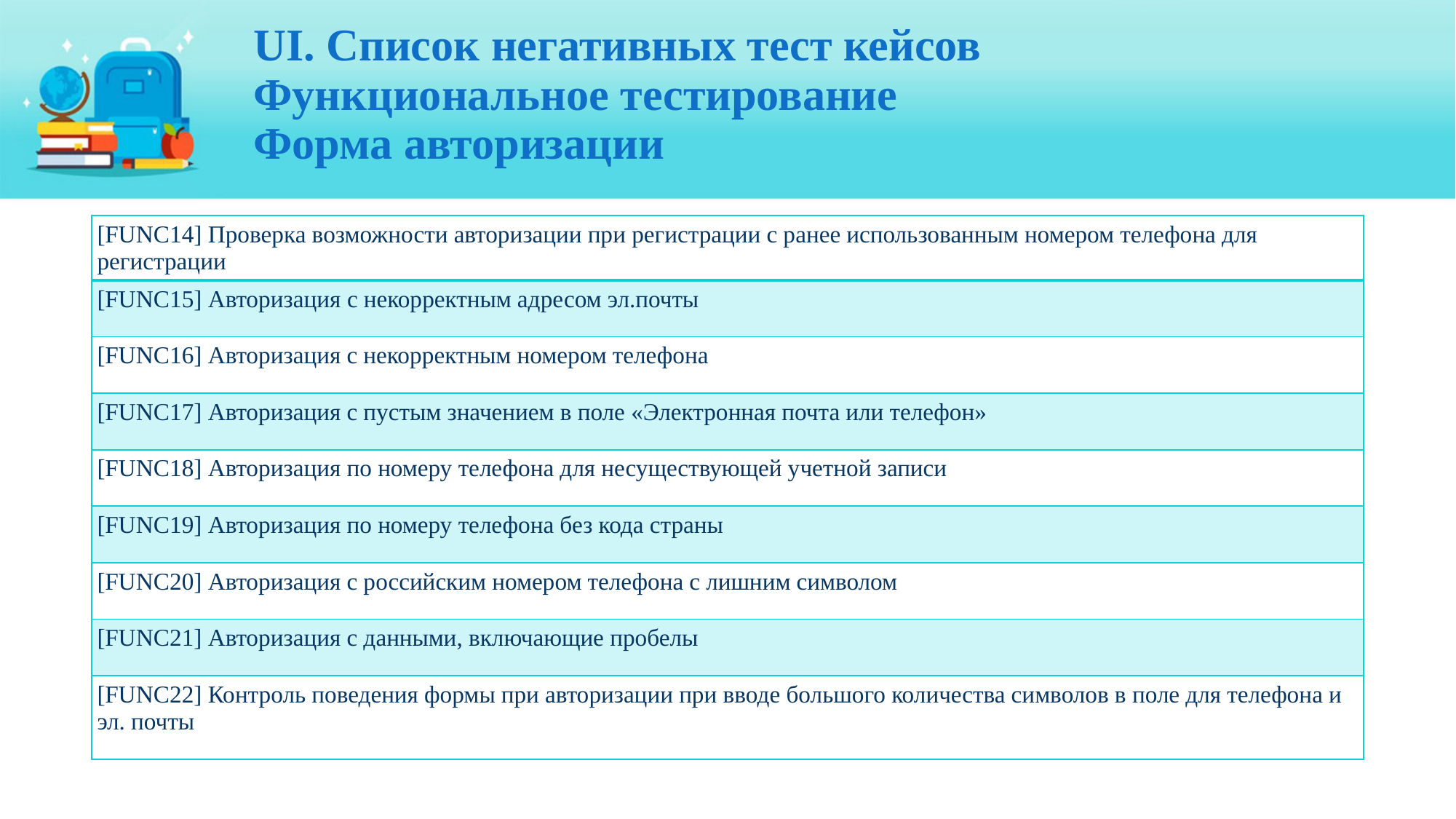

# UI. Список негативных тест кейсов Функциональное тестирование Форма авторизации
| [FUNC14] Проверка возможности авторизации при регистрации с ранее использованным номером телефона для регистрации |
| --- |
| [FUNC15] Авторизация c некорректным адресом эл.почты |
| [FUNC16] Авторизация с некорректным номером телефона |
| [FUNC17] Авторизация с пустым значением в поле «Электронная почта или телефон» |
| [FUNC18] Авторизация по номеру телефона для несуществующей учетной записи |
| [FUNC19] Авторизация по номеру телефона без кода страны |
| [FUNC20] Авторизация с российским номером телефона с лишним символом |
| [FUNC21] Авторизация с данными, включающие пробелы |
| [FUNC22] Контроль поведения формы при авторизации при вводе большого количества символов в поле для телефона и эл. почты |